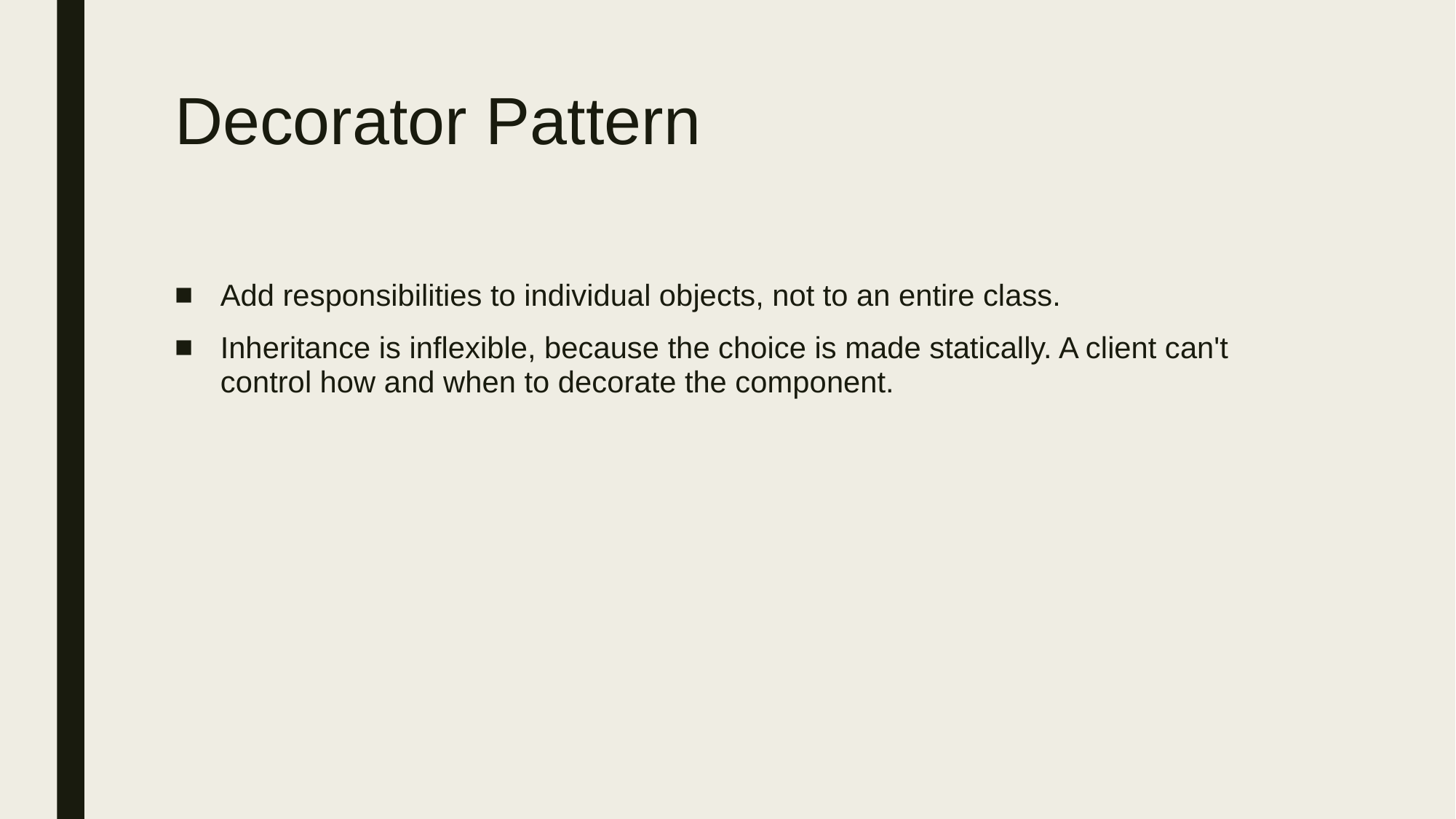

# Decorator Pattern
Add responsibilities to individual objects, not to an entire class.
Inheritance is inflexible, because the choice is made statically. A client can't control how and when to decorate the component.